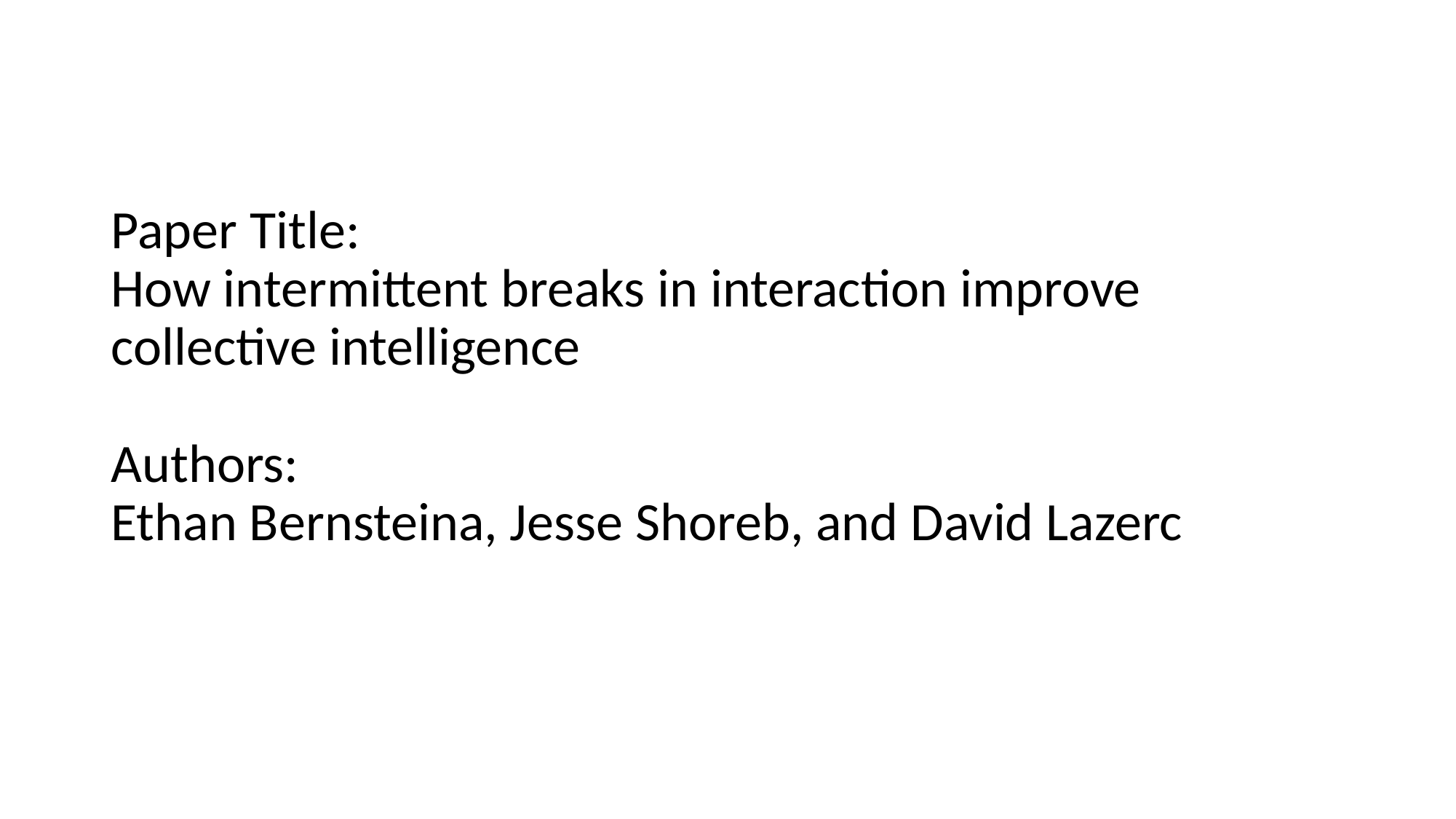

# Paper Title: How intermittent breaks in interaction improve collective intelligence Authors: Ethan Bernsteina, Jesse Shoreb, and David Lazerc